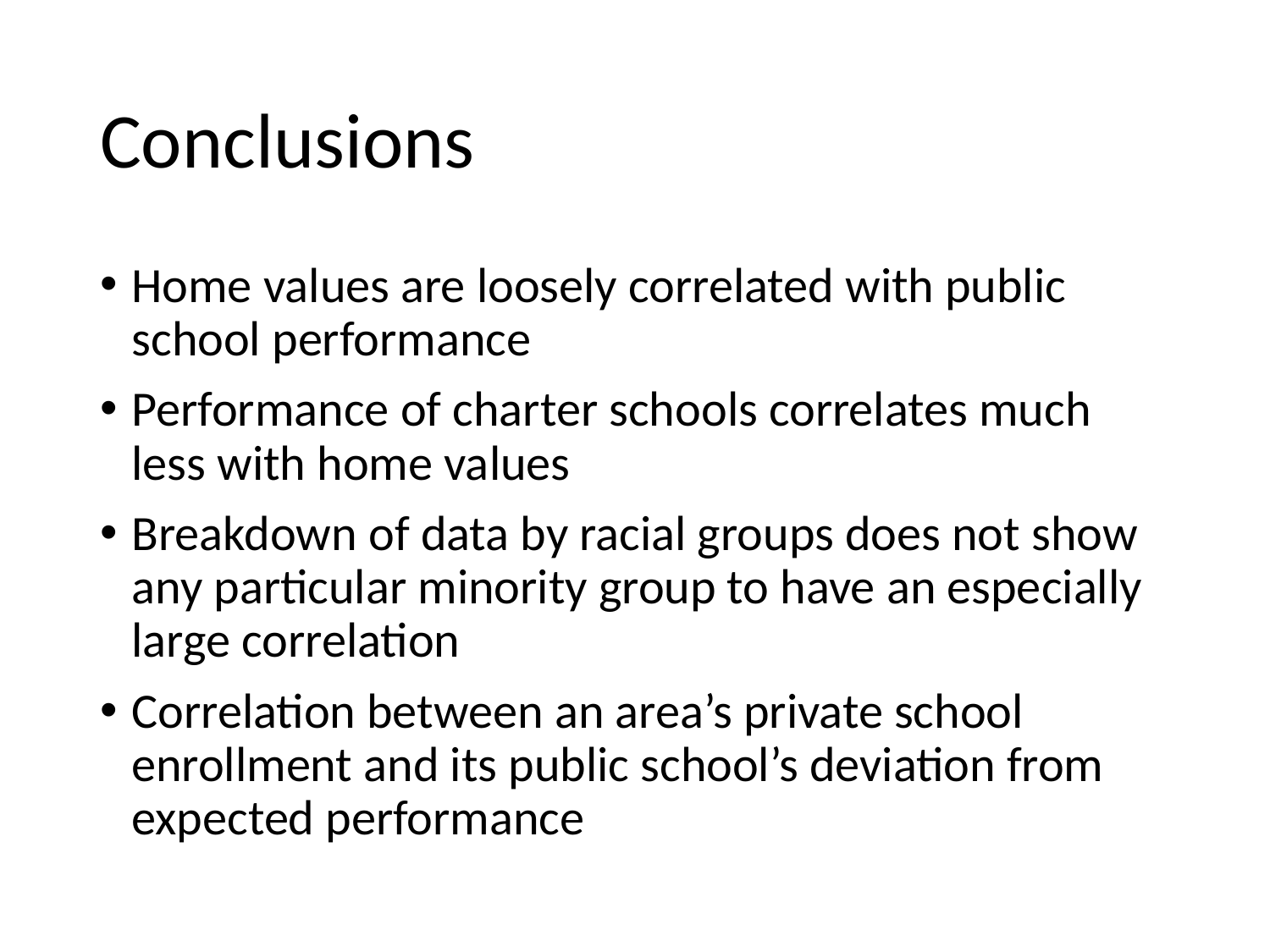

# Conclusions
Home values are loosely correlated with public school performance
Performance of charter schools correlates much less with home values
Breakdown of data by racial groups does not show any particular minority group to have an especially large correlation
Correlation between an area’s private school enrollment and its public school’s deviation from expected performance